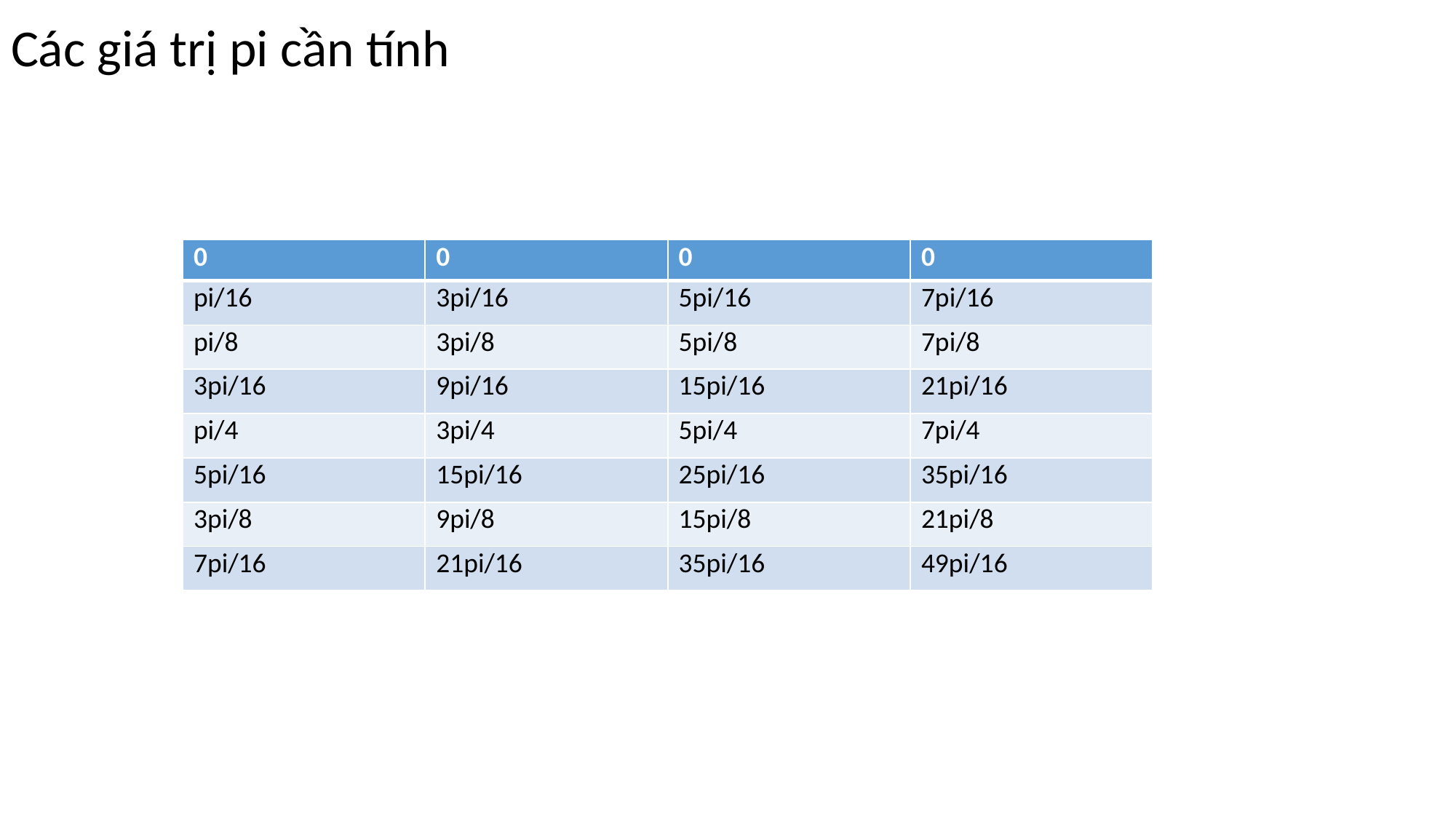

# Các giá trị pi cần tính
| 0 | 0 | 0 | 0 |
| --- | --- | --- | --- |
| pi/16 | 3pi/16 | 5pi/16 | 7pi/16 |
| pi/8 | 3pi/8 | 5pi/8 | 7pi/8 |
| 3pi/16 | 9pi/16 | 15pi/16 | 21pi/16 |
| pi/4 | 3pi/4 | 5pi/4 | 7pi/4 |
| 5pi/16 | 15pi/16 | 25pi/16 | 35pi/16 |
| 3pi/8 | 9pi/8 | 15pi/8 | 21pi/8 |
| 7pi/16 | 21pi/16 | 35pi/16 | 49pi/16 |